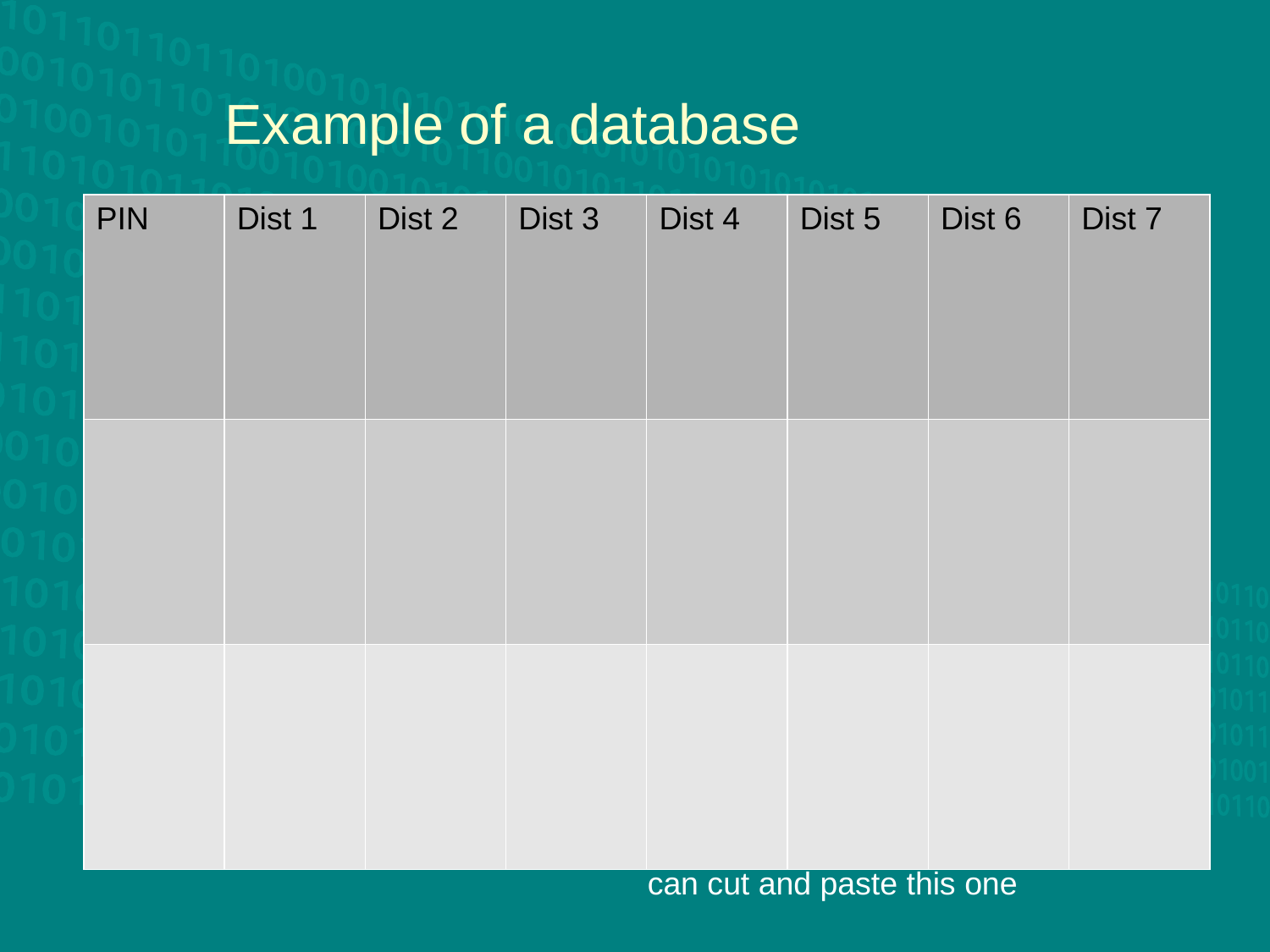

Example of a database
| PIN | Dist 1 | Dist 2 | Dist 3 | Dist 4 | Dist 5 | Dist 6 | Dist 7 |
| --- | --- | --- | --- | --- | --- | --- | --- |
|  |  |  |  |  |  |  |  |
|  |  |  |  |  |  |  |  |
Note:  PowerPoint does not allow have nice default tables – but you can cut and paste this one